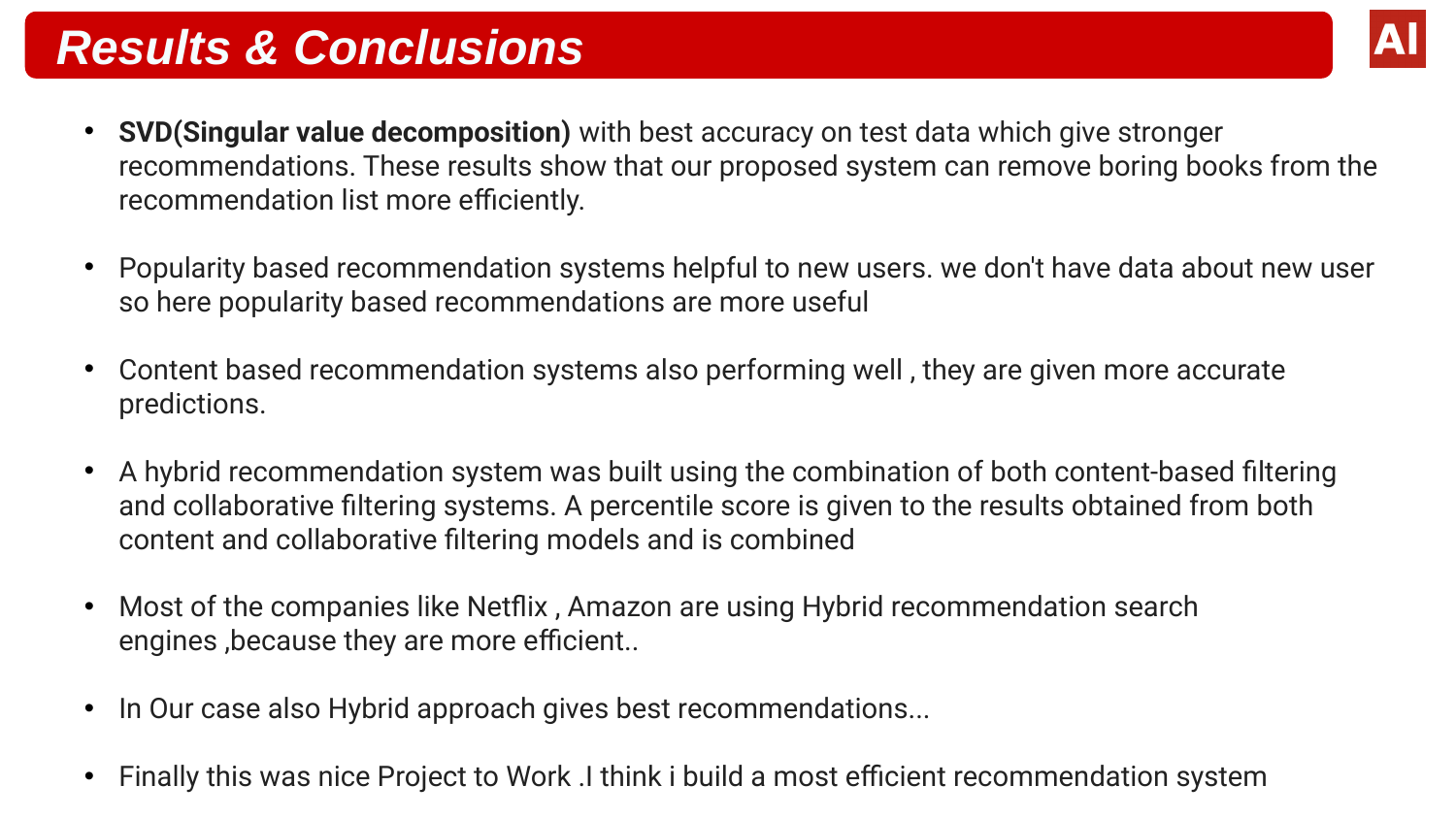

Results & Conclusions
#
SVD(Singular value decomposition) with best accuracy on test data which give stronger recommendations. These results show that our proposed system can remove boring books from the recommendation list more efficiently.

Popularity based recommendation systems helpful to new users. we don't have data about new user so here popularity based recommendations are more useful

Content based recommendation systems also performing well , they are given more accurate predictions.

A hybrid recommendation system was built using the combination of both content-based filtering and collaborative filtering systems. A percentile score is given to the results obtained from both content and collaborative filtering models and is combined

Most of the companies like Netflix , Amazon are using Hybrid recommendation search engines ,because they are more efficient..

In Our case also Hybrid approach gives best recommendations...

Finally this was nice Project to Work .I think i build a most efficient recommendation system